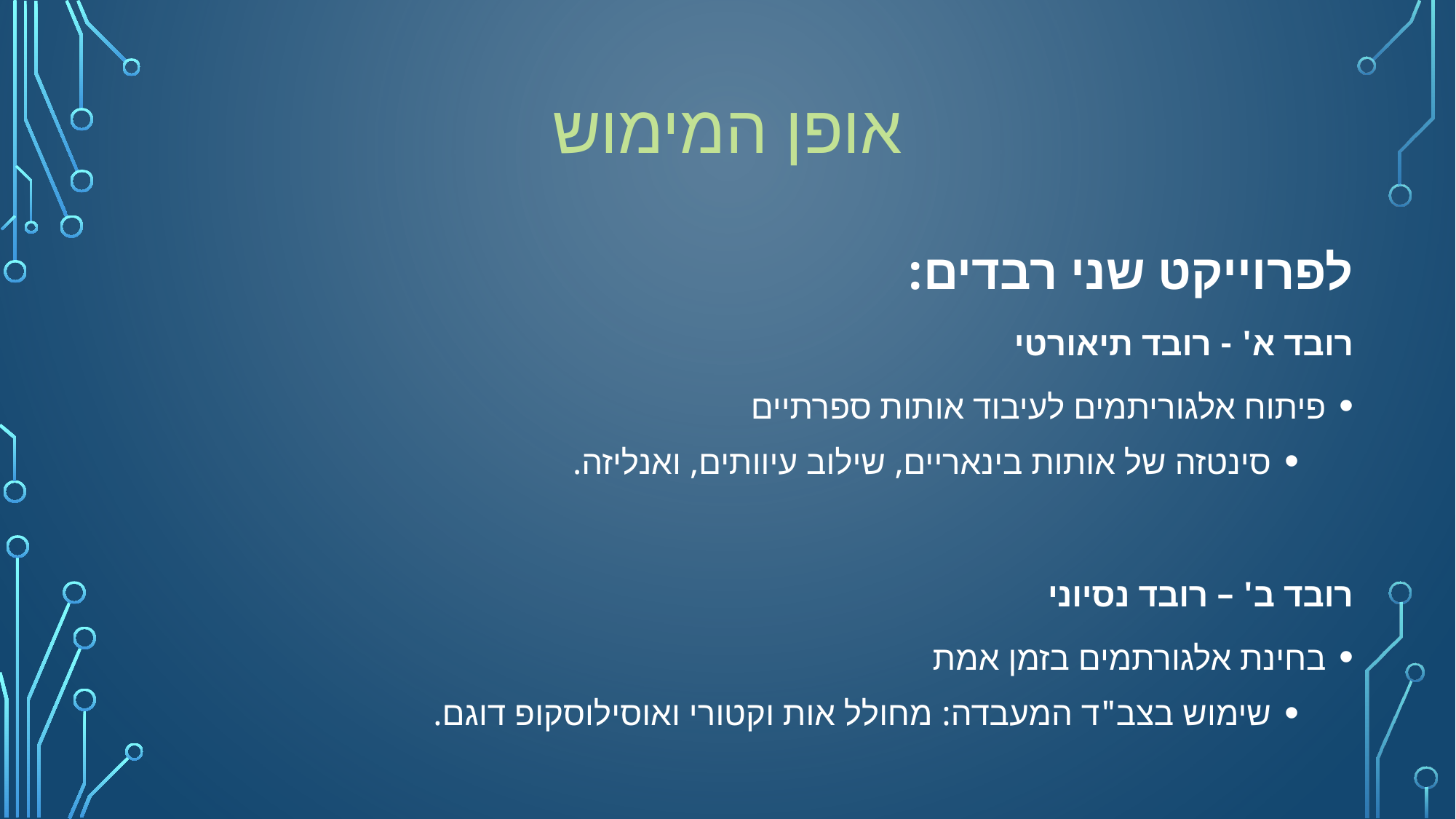

אופן המימוש
לפרוייקט שני רבדים:
רובד א' - רובד תיאורטי
פיתוח אלגוריתמים לעיבוד אותות ספרתיים
סינטזה של אותות בינאריים, שילוב עיוותים, ואנליזה.

רובד ב' – רובד נסיוני
בחינת אלגורתמים בזמן אמת
שימוש בצב"ד המעבדה: מחולל אות וקטורי ואוסילוסקופ דוגם.